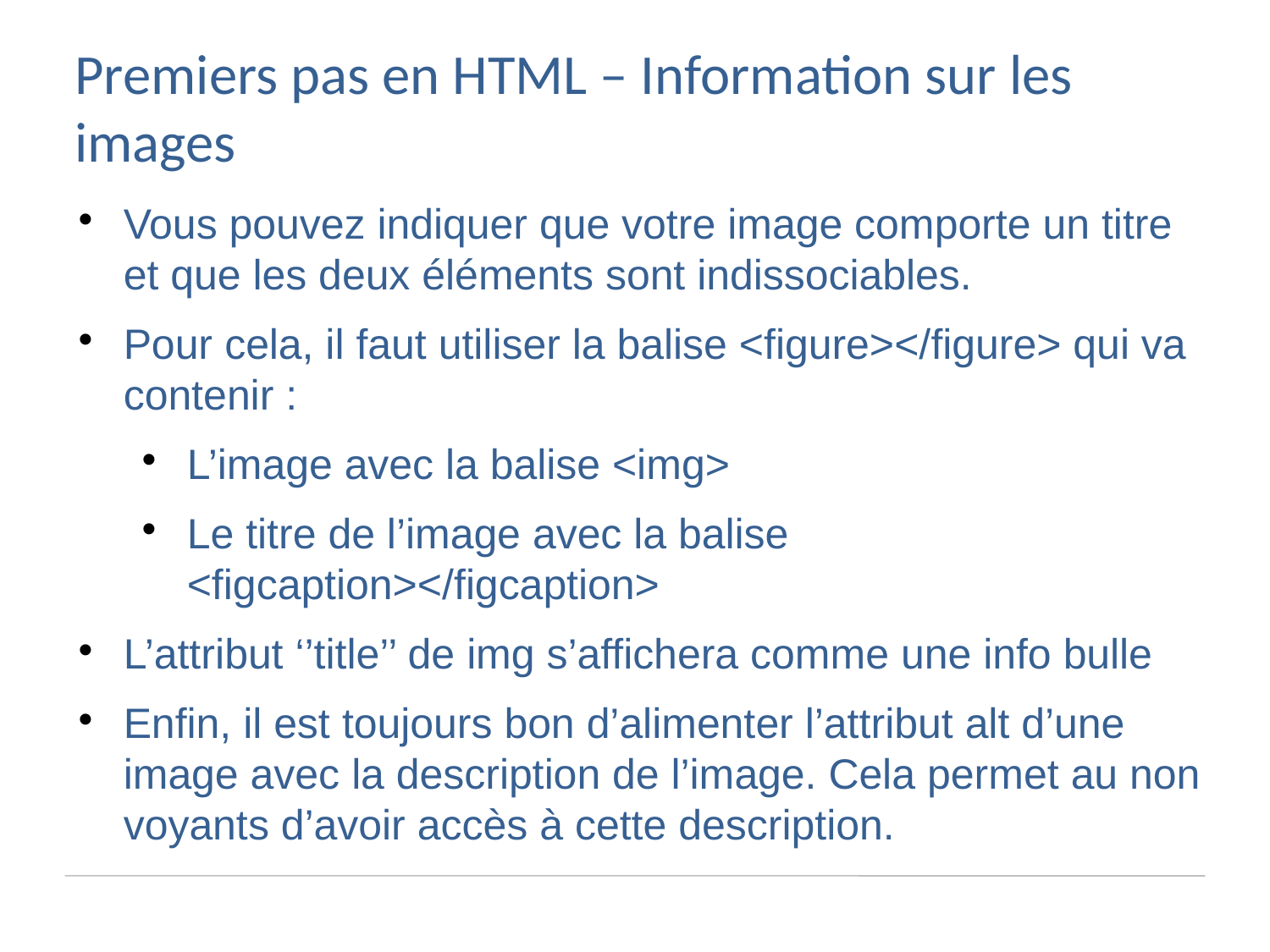

Premiers pas en HTML – Information sur les images
Vous pouvez indiquer que votre image comporte un titre et que les deux éléments sont indissociables.
Pour cela, il faut utiliser la balise <figure></figure> qui va contenir :
L’image avec la balise <img>
Le titre de l’image avec la balise <figcaption></figcaption>
L’attribut ‘’title’’ de img s’affichera comme une info bulle
Enfin, il est toujours bon d’alimenter l’attribut alt d’une image avec la description de l’image. Cela permet au non voyants d’avoir accès à cette description.